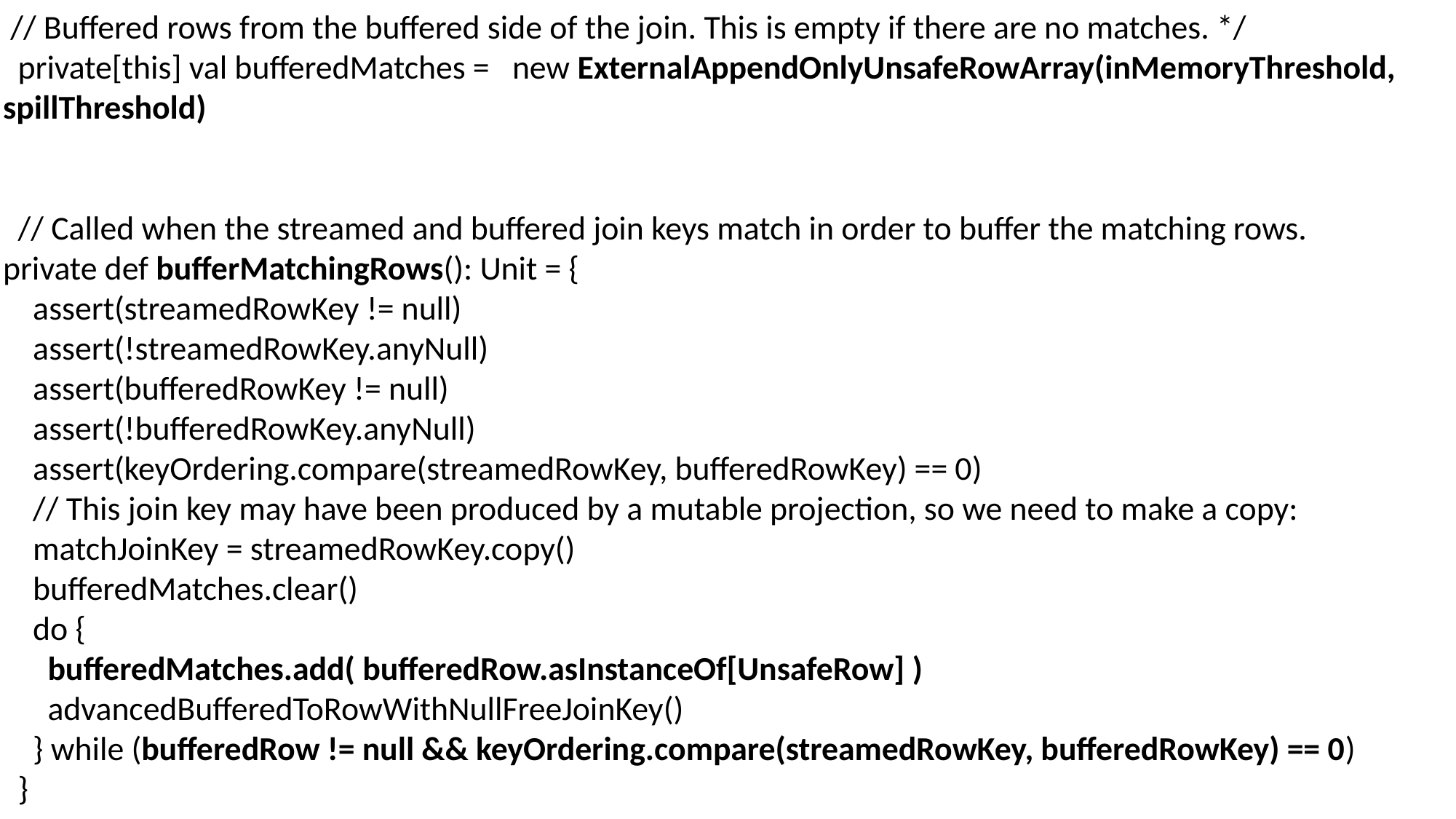

// Buffered rows from the buffered side of the join. This is empty if there are no matches. */
  private[this] val bufferedMatches =   new ExternalAppendOnlyUnsafeRowArray(inMemoryThreshold, spillThreshold)

  // Called when the streamed and buffered join keys match in order to buffer the matching rows.
private def bufferMatchingRows(): Unit = {
    assert(streamedRowKey != null)
    assert(!streamedRowKey.anyNull)
    assert(bufferedRowKey != null)
    assert(!bufferedRowKey.anyNull)
    assert(keyOrdering.compare(streamedRowKey, bufferedRowKey) == 0)
    // This join key may have been produced by a mutable projection, so we need to make a copy:
    matchJoinKey = streamedRowKey.copy()
    bufferedMatches.clear()
    do {
      bufferedMatches.add( bufferedRow.asInstanceOf[UnsafeRow] )
      advancedBufferedToRowWithNullFreeJoinKey()
    } while (bufferedRow != null && keyOrdering.compare(streamedRowKey, bufferedRowKey) == 0)
  }